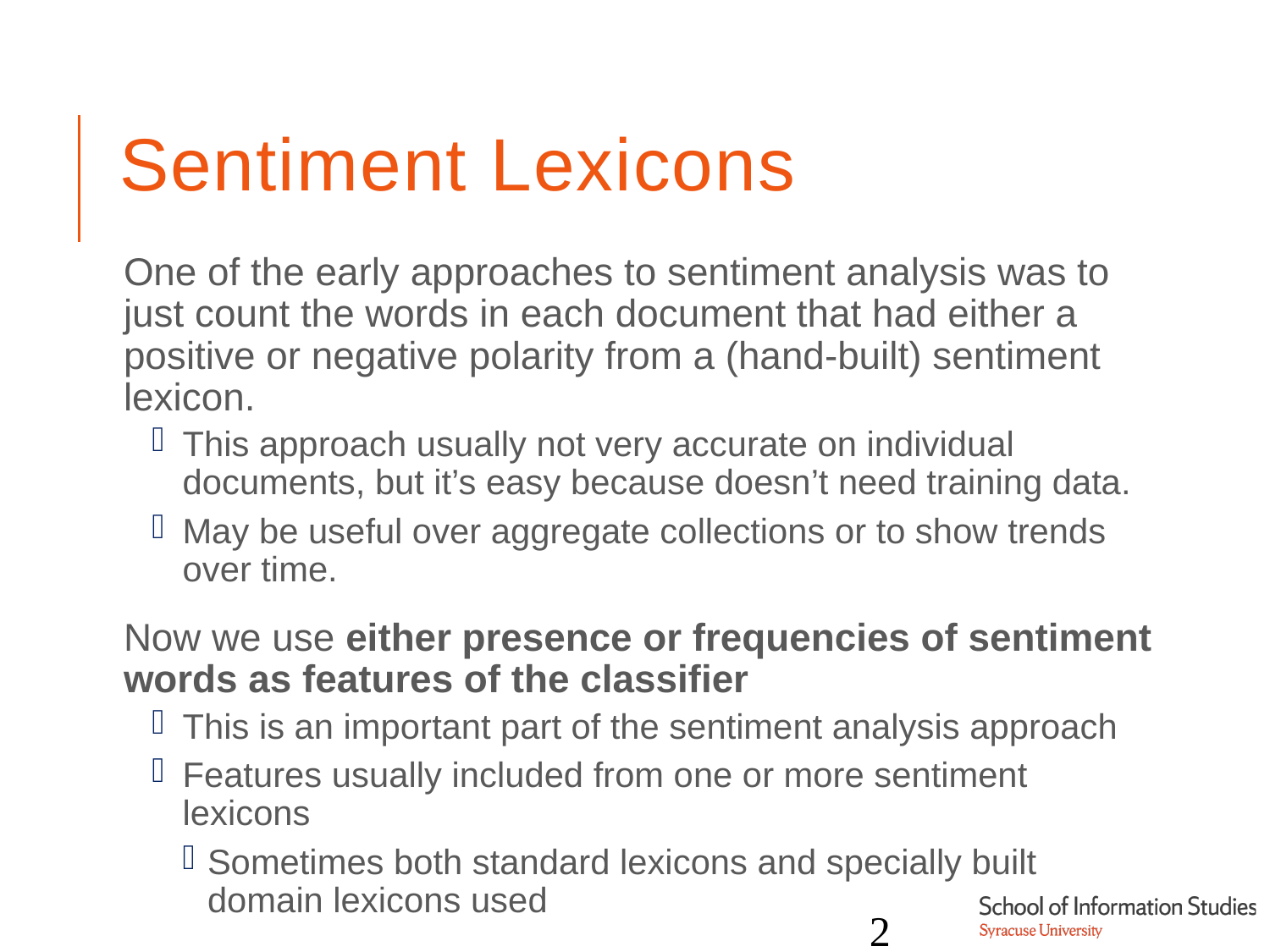

# Sentiment Lexicons
One of the early approaches to sentiment analysis was to just count the words in each document that had either a positive or negative polarity from a (hand-built) sentiment lexicon.
This approach usually not very accurate on individual documents, but it’s easy because doesn’t need training data.
May be useful over aggregate collections or to show trends over time.
Now we use either presence or frequencies of sentiment words as features of the classifier
This is an important part of the sentiment analysis approach
Features usually included from one or more sentiment lexicons
Sometimes both standard lexicons and specially built domain lexicons used
2